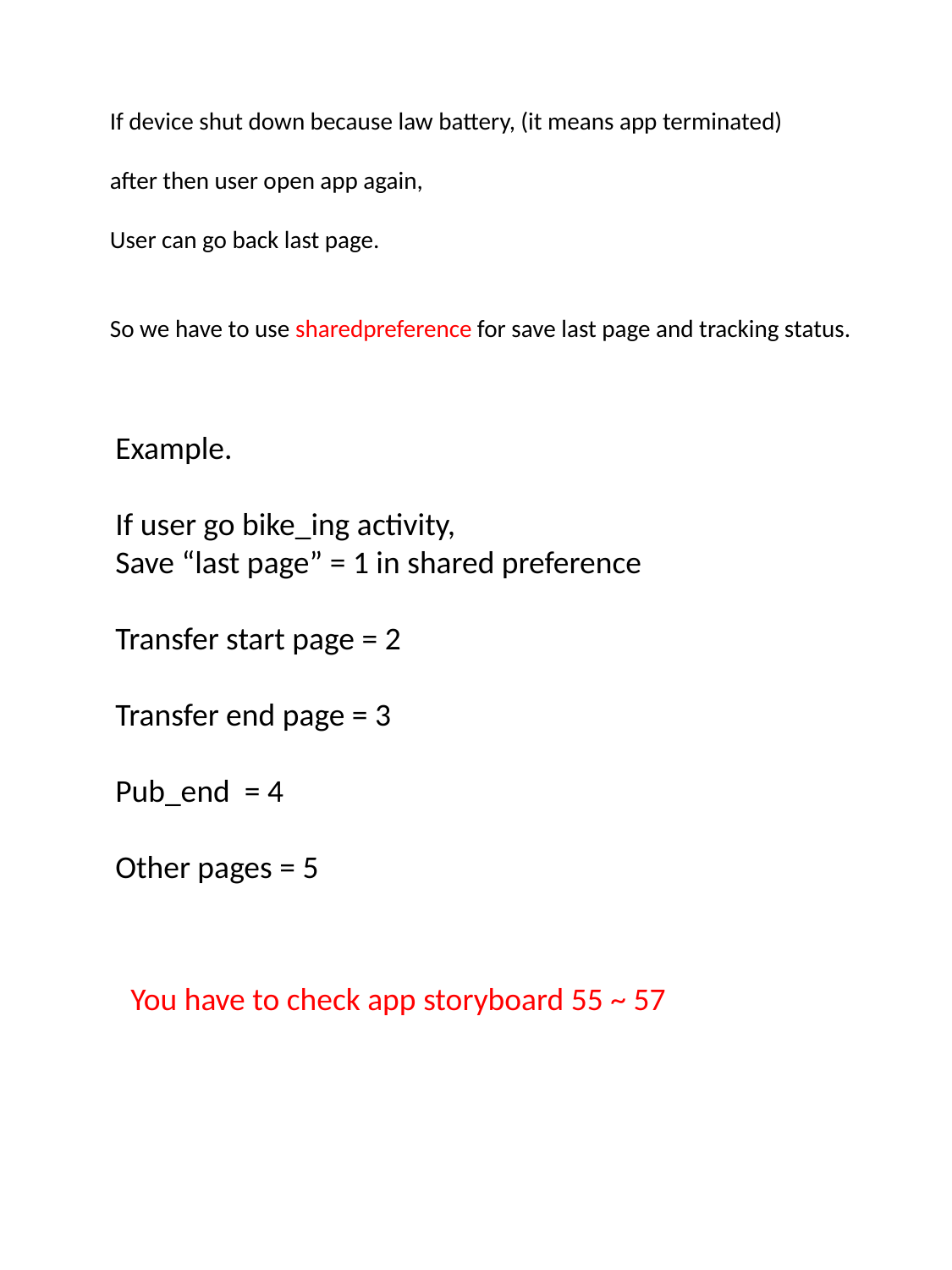

If device shut down because law battery, (it means app terminated)

after then user open app again,

User can go back last page.

So we have to use sharedpreference for save last page and tracking status.
Example.

If user go bike_ing activity,
Save “last page” = 1 in shared preference

Transfer start page = 2

Transfer end page = 3

Pub_end  = 4

Other pages = 5
You have to check app storyboard 55 ~ 57